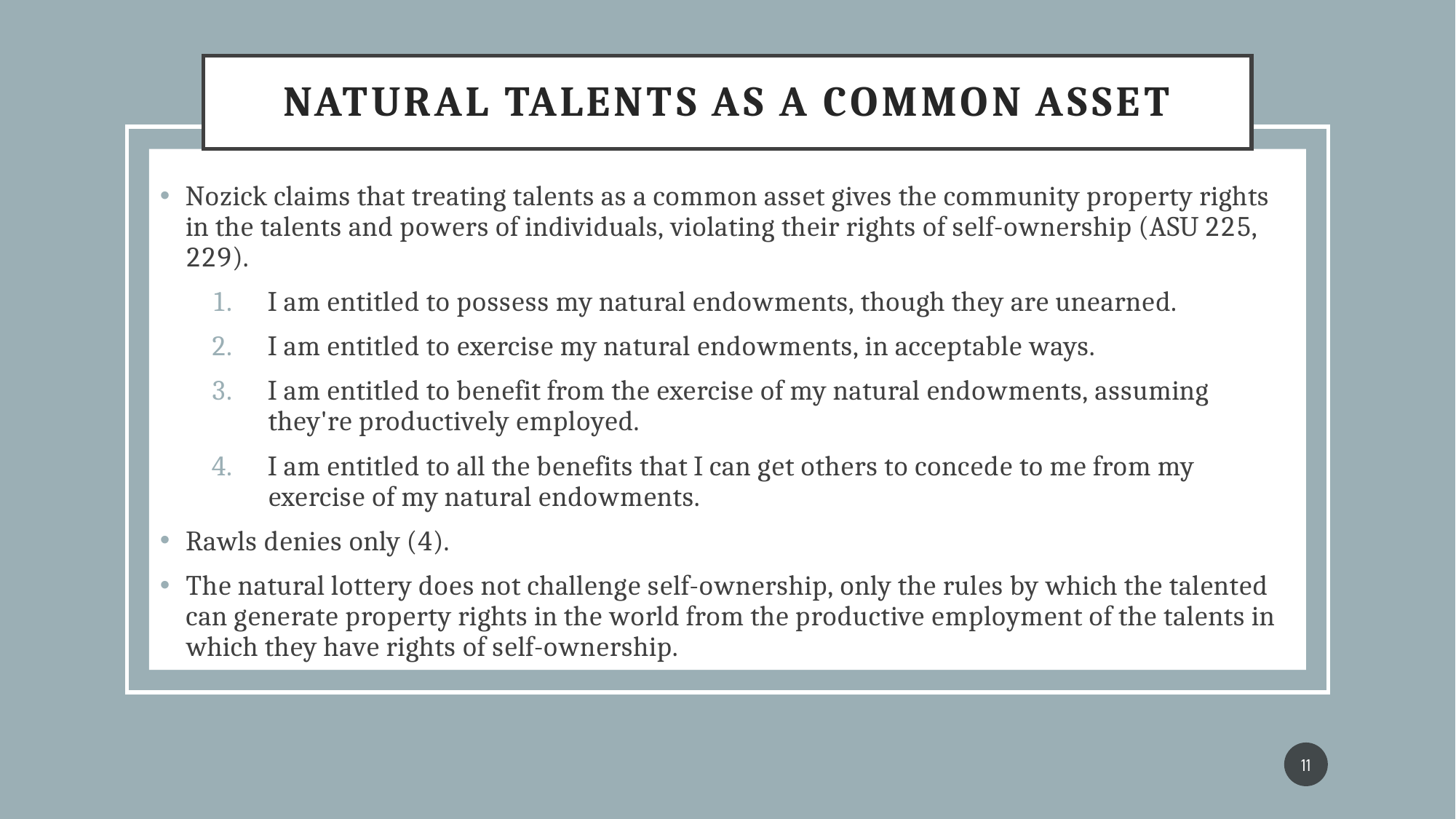

# Natural Talents as a Common Asset

Nozick claims that treating talents as a common asset gives the community property rights in the talents and powers of individuals, violating their rights of self-ownership (ASU 225, 229).
I am entitled to possess my natural endowments, though they are unearned.
I am entitled to exercise my natural endowments, in acceptable ways.
I am entitled to benefit from the exercise of my natural endowments, assuming they're productively employed.
I am entitled to all the benefits that I can get others to concede to me from my exercise of my natural endowments.
Rawls denies only (4).
The natural lottery does not challenge self-ownership, only the rules by which the talented can generate property rights in the world from the productive employment of the talents in which they have rights of self-ownership.

11